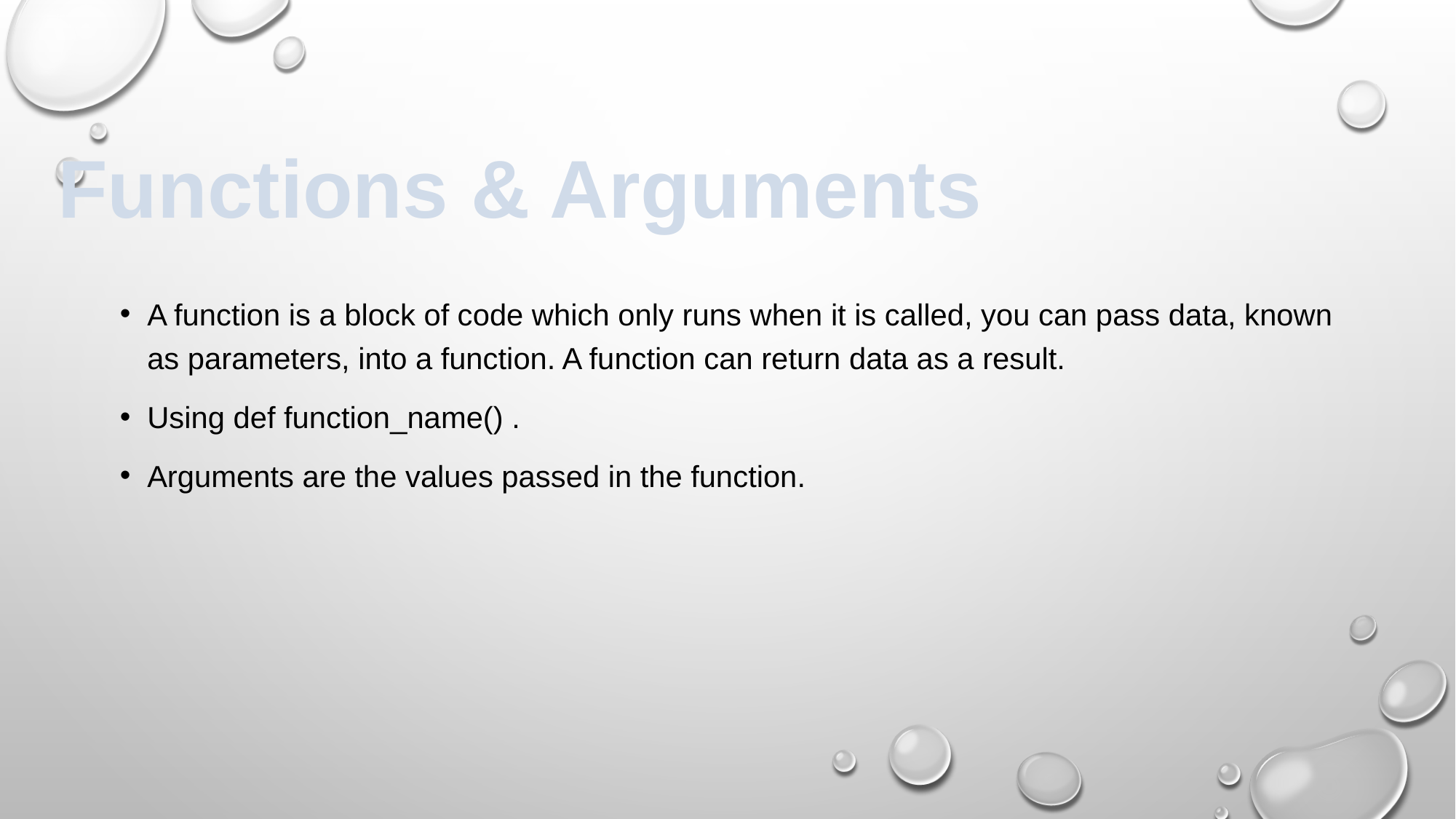

Functions & Arguments
A function is a block of code which only runs when it is called, you can pass data, known as parameters, into a function. A function can return data as a result.
Using def function_name() .
Arguments are the values passed in the function.